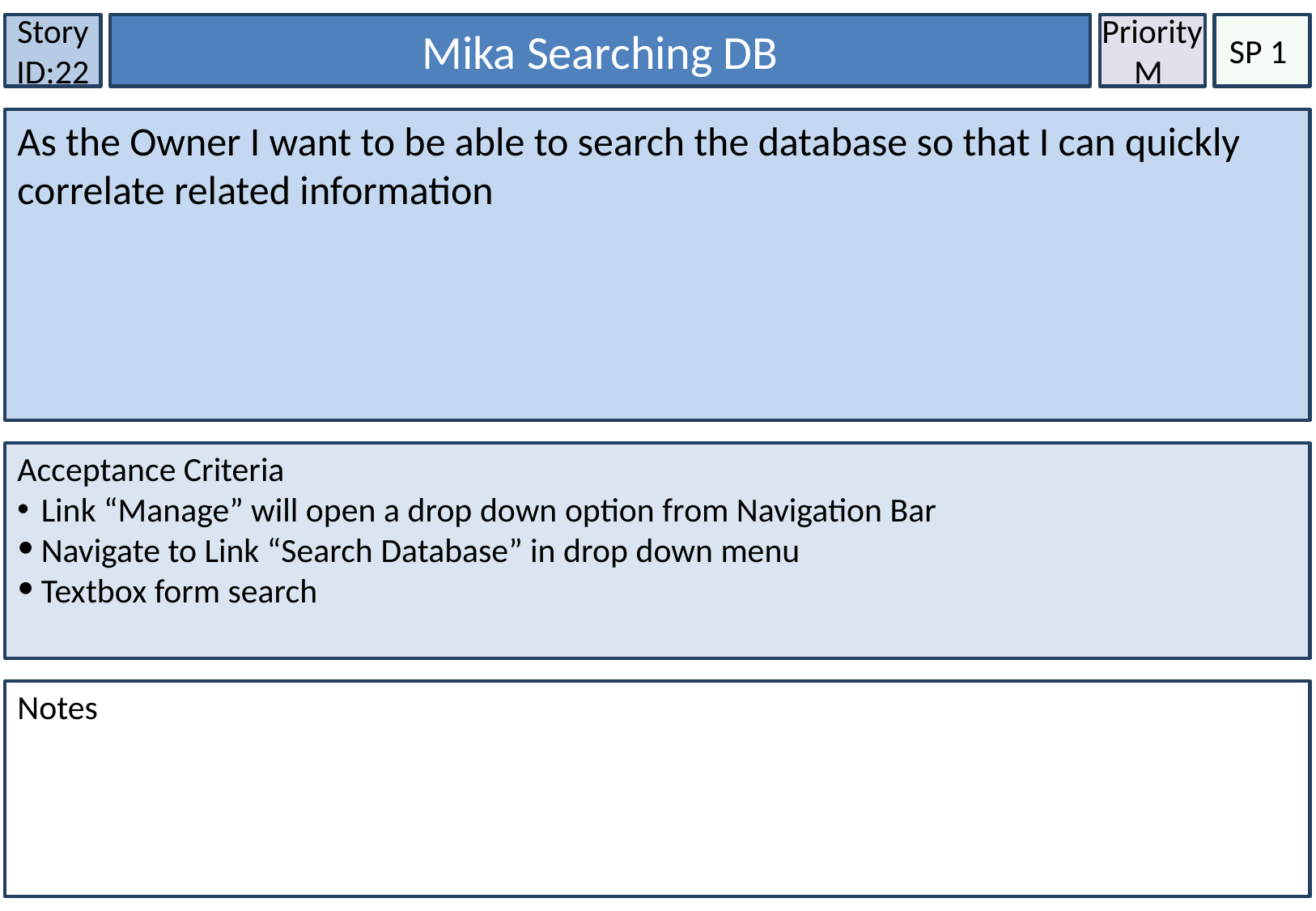

Story ID:22
Priority
M
SP 1
Mika Searching DB
As the Owner I want to be able to search the database so that I can quickly correlate related information
Acceptance Criteria
Link “Manage” will open a drop down option from Navigation Bar
Navigate to Link “Search Database” in drop down menu
Textbox form search
Notes